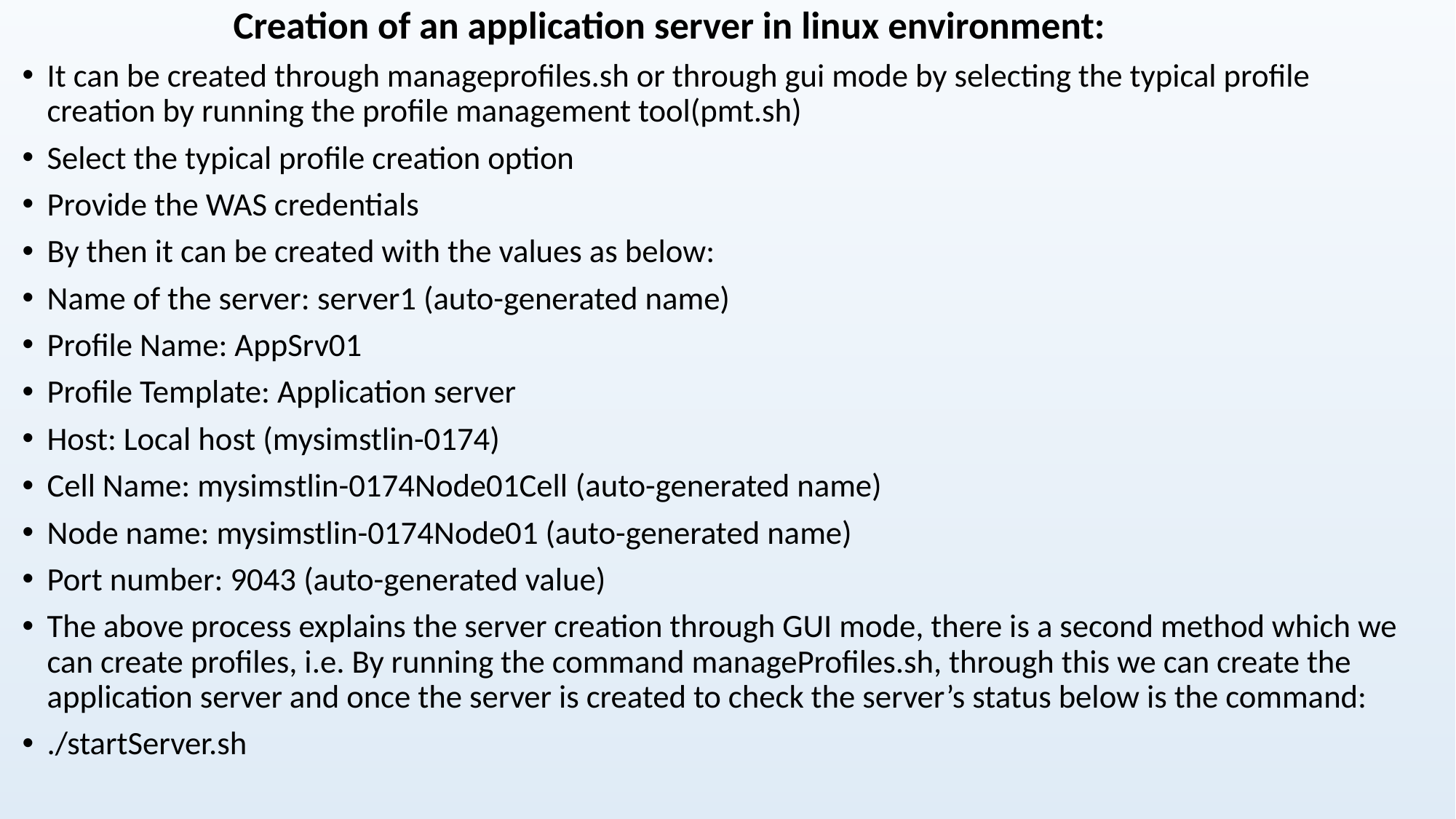

Creation of an application server in linux environment:
It can be created through manageprofiles.sh or through gui mode by selecting the typical profile creation by running the profile management tool(pmt.sh)
Select the typical profile creation option
Provide the WAS credentials
By then it can be created with the values as below:
Name of the server: server1 (auto-generated name)
Profile Name: AppSrv01
Profile Template: Application server
Host: Local host (mysimstlin-0174)
Cell Name: mysimstlin-0174Node01Cell (auto-generated name)
Node name: mysimstlin-0174Node01 (auto-generated name)
Port number: 9043 (auto-generated value)
The above process explains the server creation through GUI mode, there is a second method which we can create profiles, i.e. By running the command manageProfiles.sh, through this we can create the application server and once the server is created to check the server’s status below is the command:
./startServer.sh